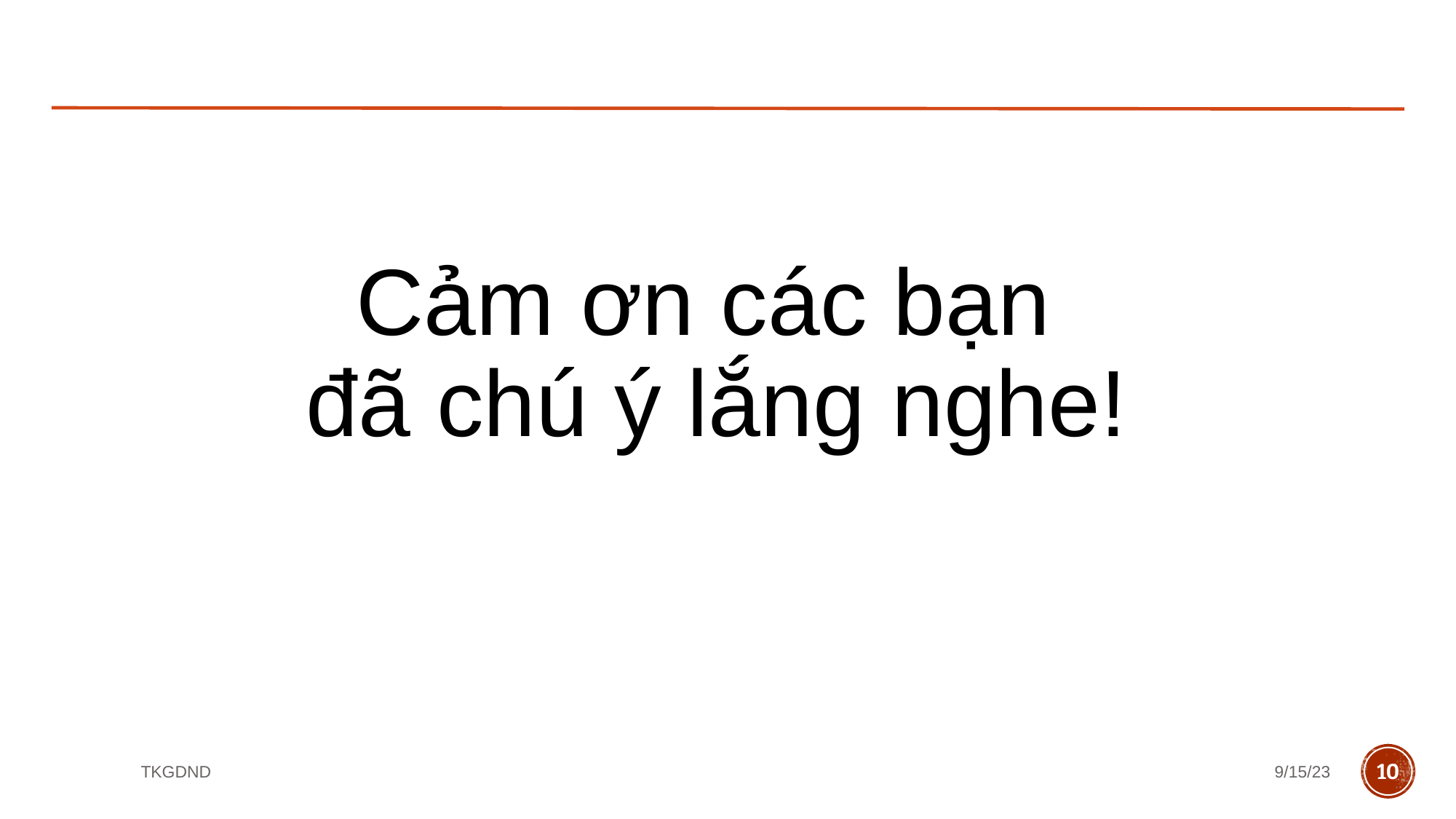

Cảm ơn các bạn
đã chú ý lắng nghe!
TKGDND
9/15/23
10